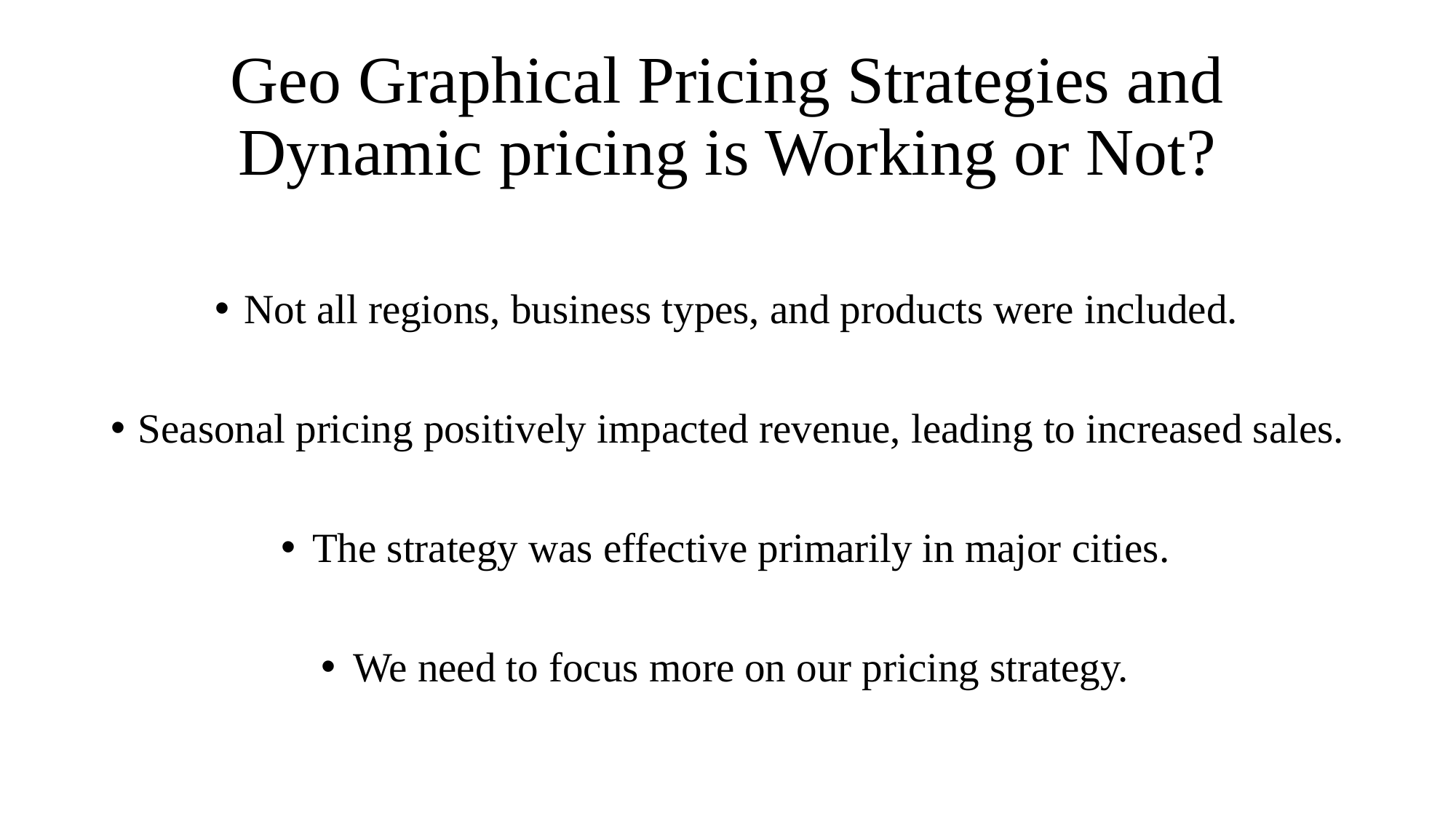

# Geo Graphical Pricing Strategies and Dynamic pricing is Working or Not?

Not all regions, business types, and products were included.

Seasonal pricing positively impacted revenue, leading to increased sales.

The strategy was effective primarily in major cities.

We need to focus more on our pricing strategy.